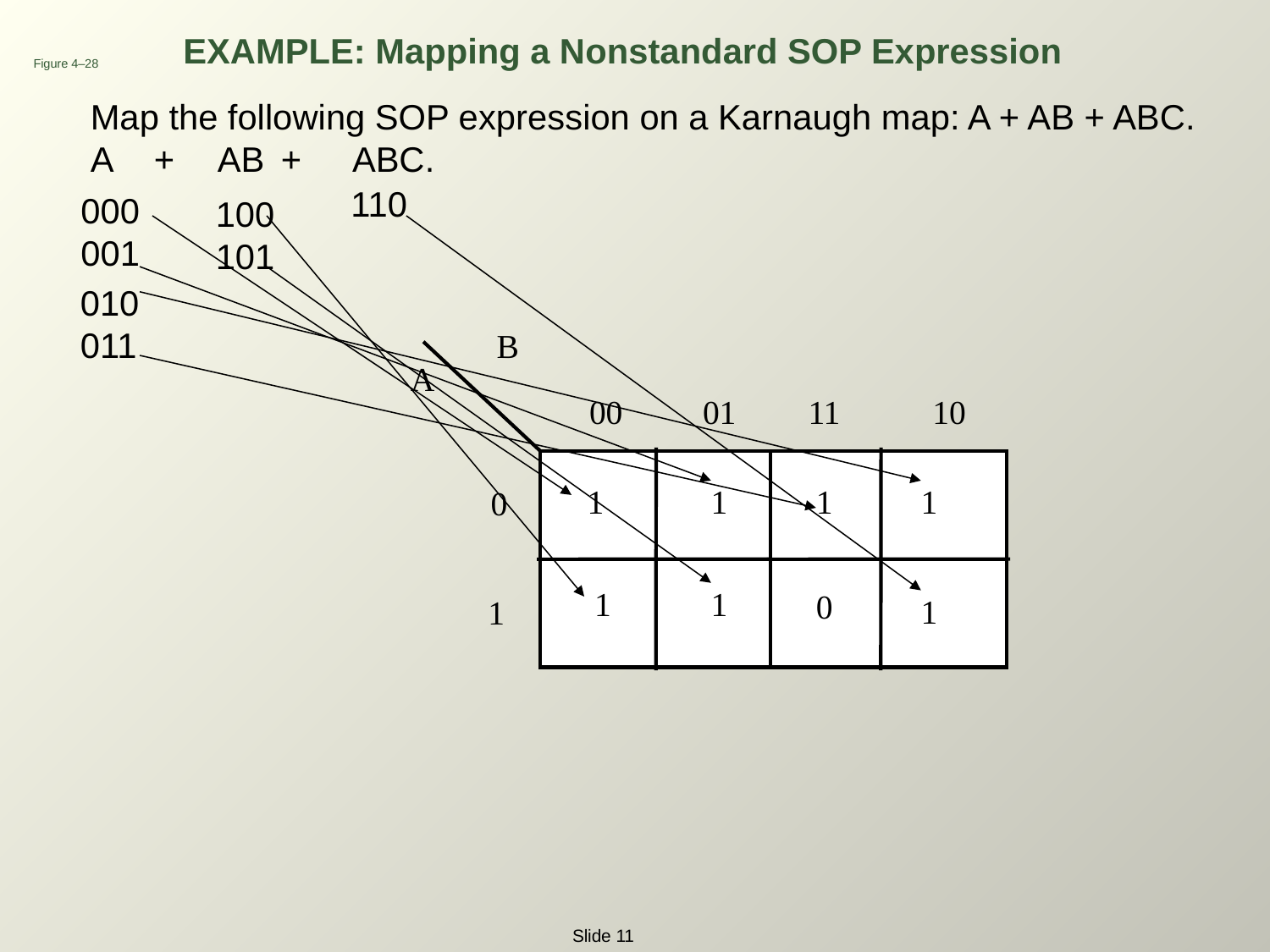

EXAMPLE: Mapping a Nonstandard SOP Expression
Figure 4–28
Map the following SOP expression on a Karnaugh map: A + AB + ABC.
A 	+ 	AB 	+	 ABC.

110
000
001
100
101

010
011

B

A
00
01
11
10

1
1
1
1
0

1
1
0
1
1